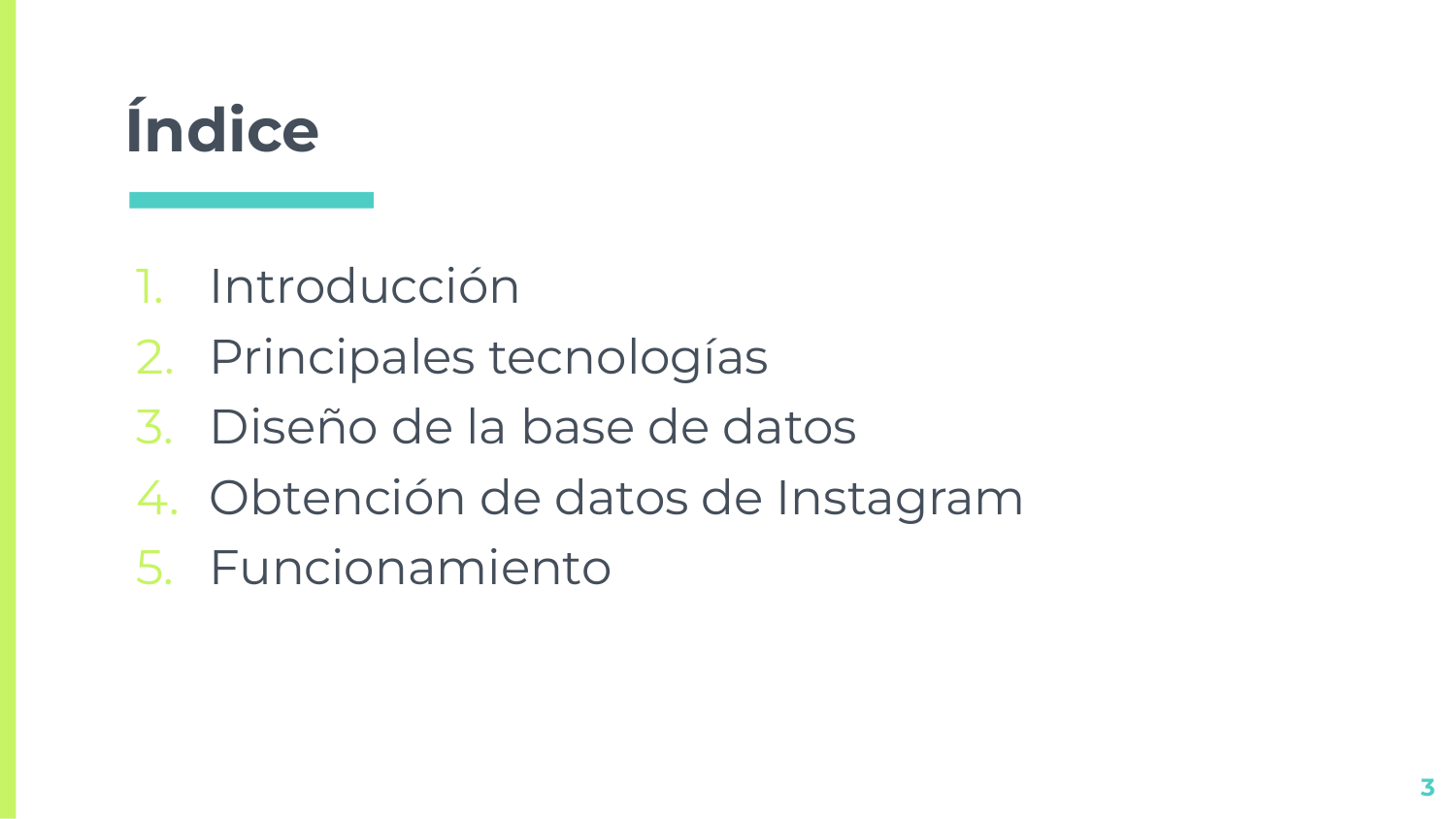

# Índice
Introducción
Principales tecnologías
Diseño de la base de datos
Obtención de datos de Instagram
Funcionamiento

3